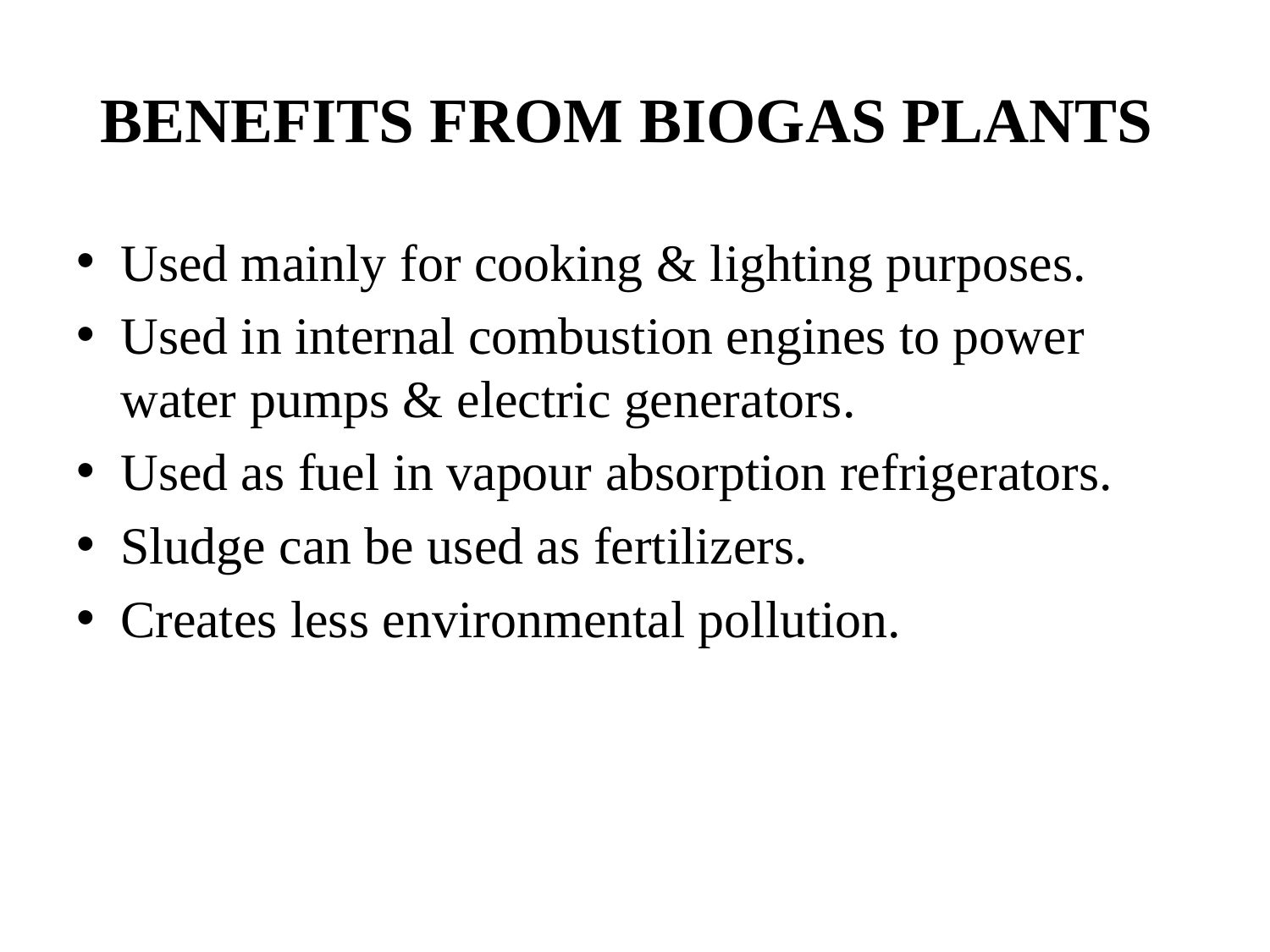

# BENEFITS FROM BIOGAS PLANTS
Used mainly for cooking & lighting purposes.
Used in internal combustion engines to power
water pumps & electric generators.
Used as fuel in vapour absorption refrigerators.
Sludge can be used as fertilizers.
Creates less environmental pollution.